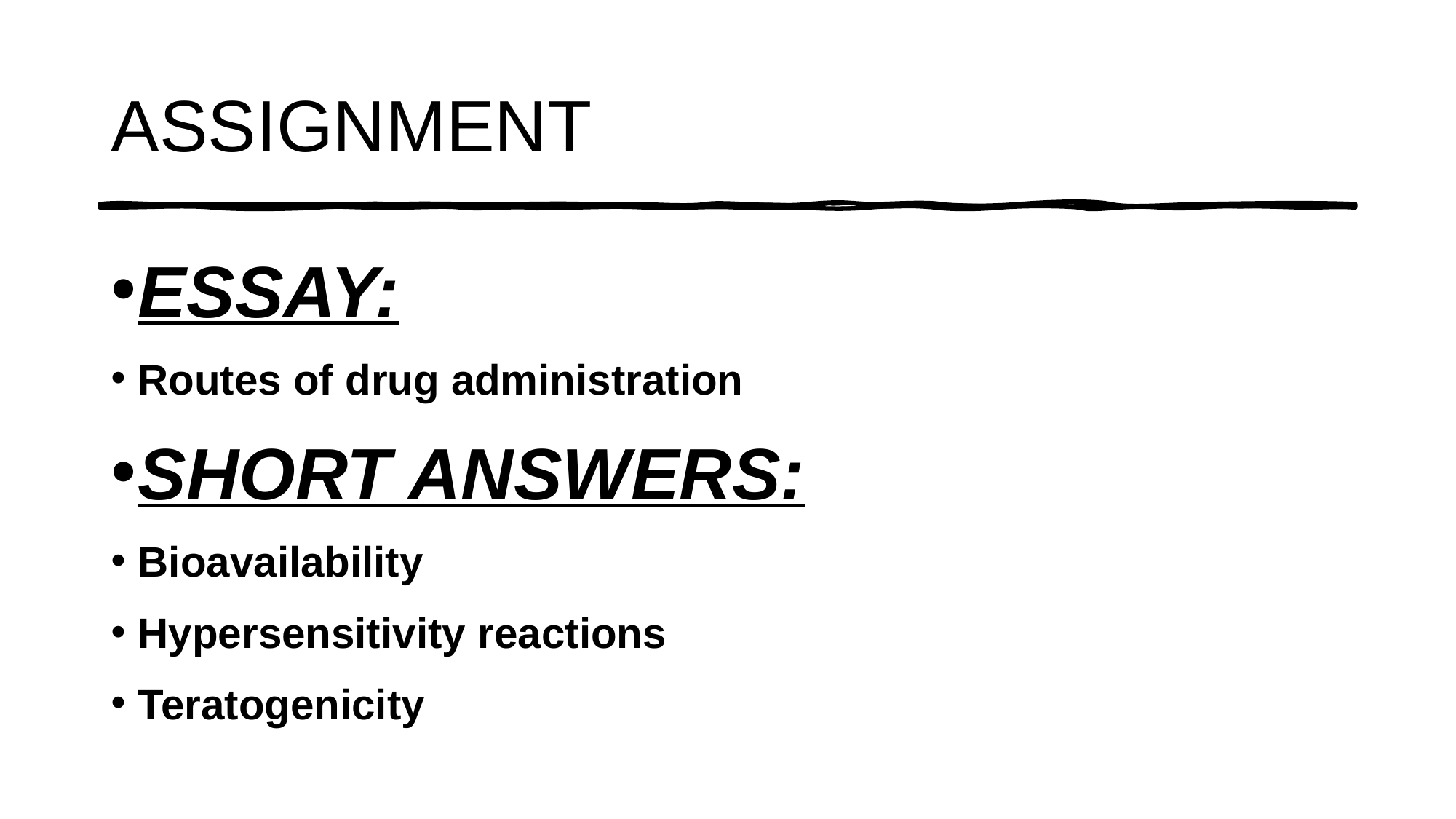

# ASSIGNMENT
ESSAY:
Routes of drug administration
SHORT ANSWERS:
Bioavailability
Hypersensitivity reactions
Teratogenicity